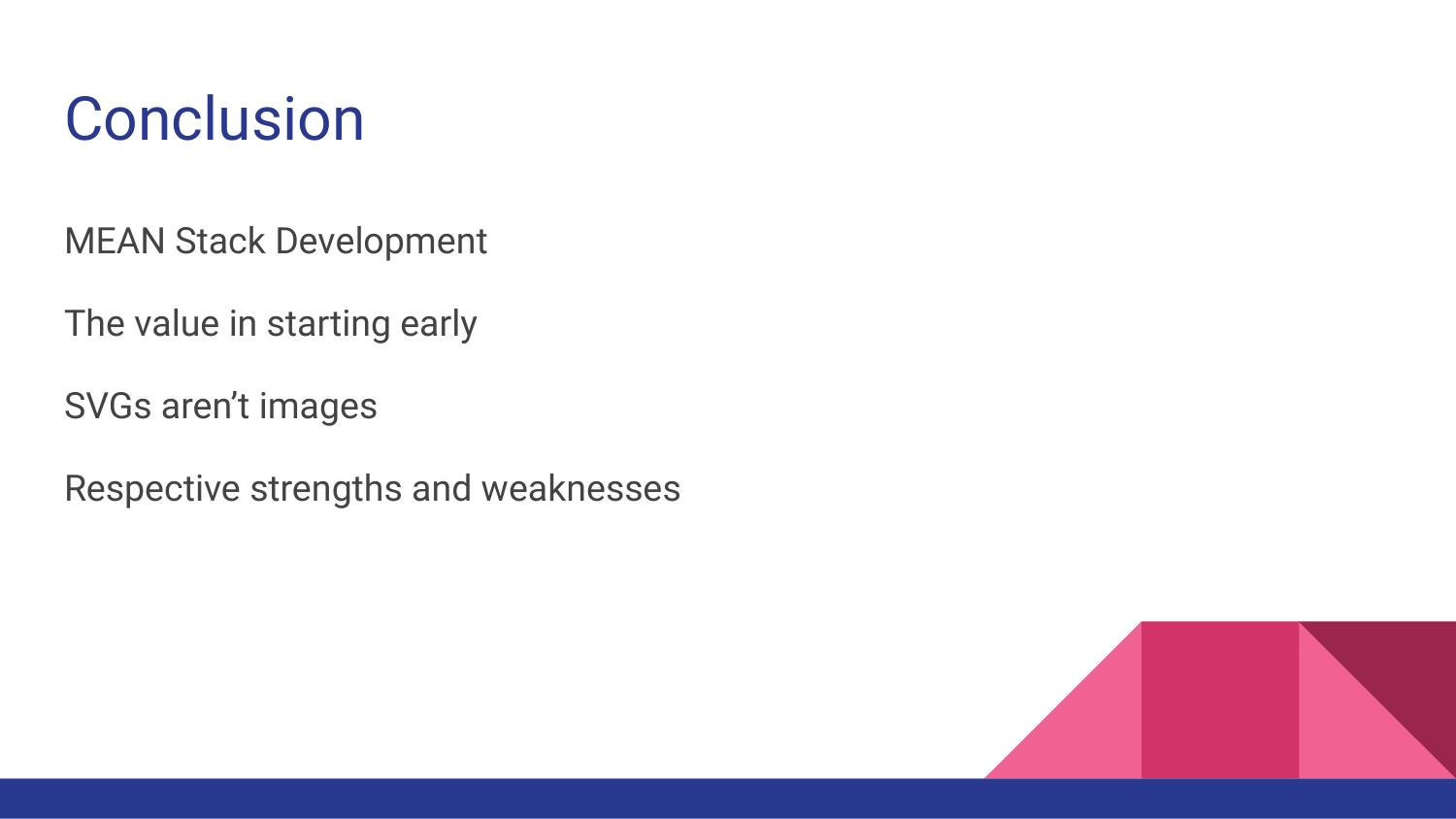

# Conclusion
MEAN Stack Development
The value in starting early
SVGs aren’t images
Respective strengths and weaknesses